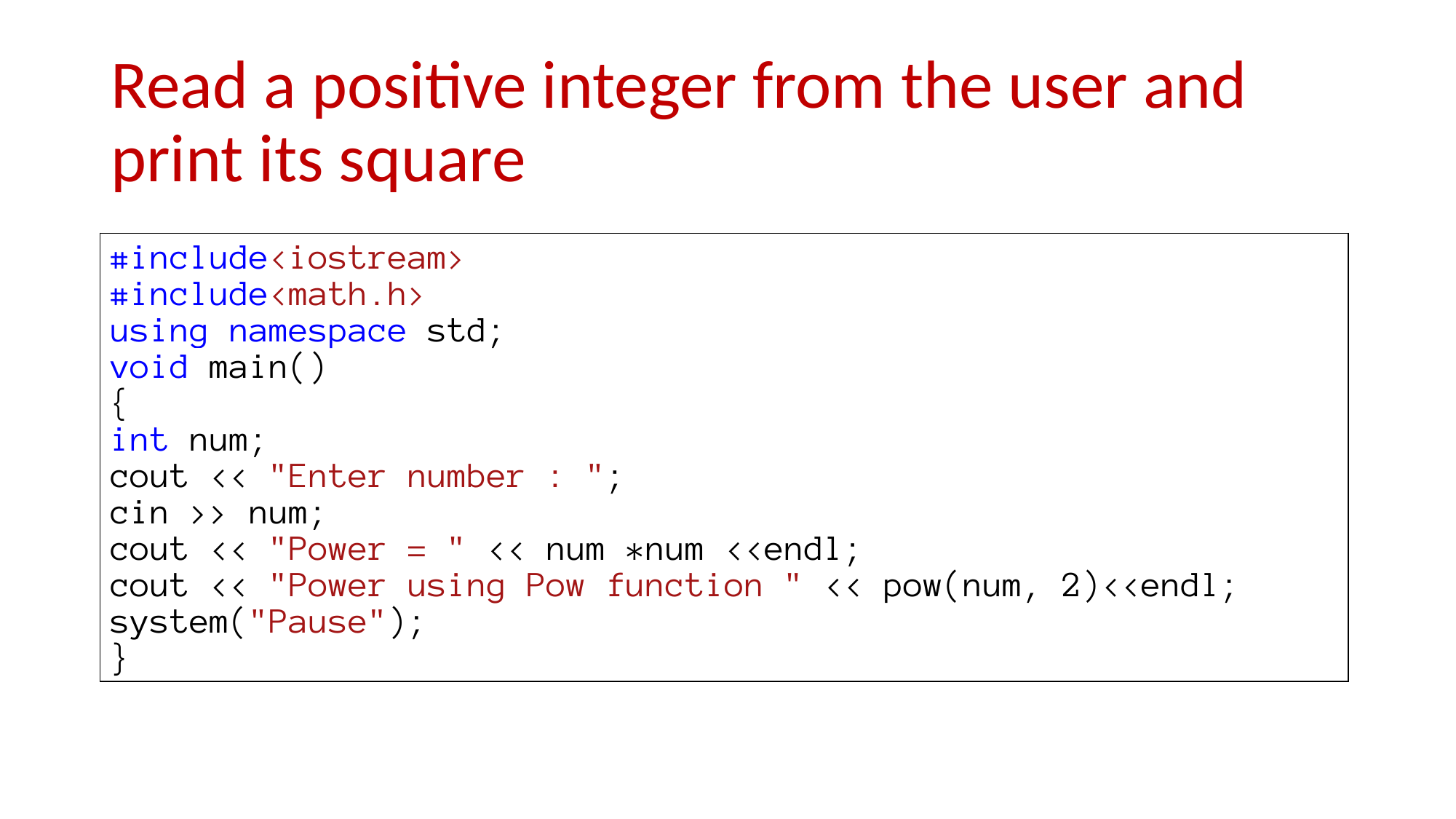

# Read a positive integer from the user and print its square
| #include<iostream> #include<math.h> using namespace std; void main() { int num; cout << "Enter number : "; cin >> num; cout << "Power = " << num \*num <<endl; cout << "Power using Pow function " << pow(num, 2)<<endl; system("Pause"); } |
| --- |